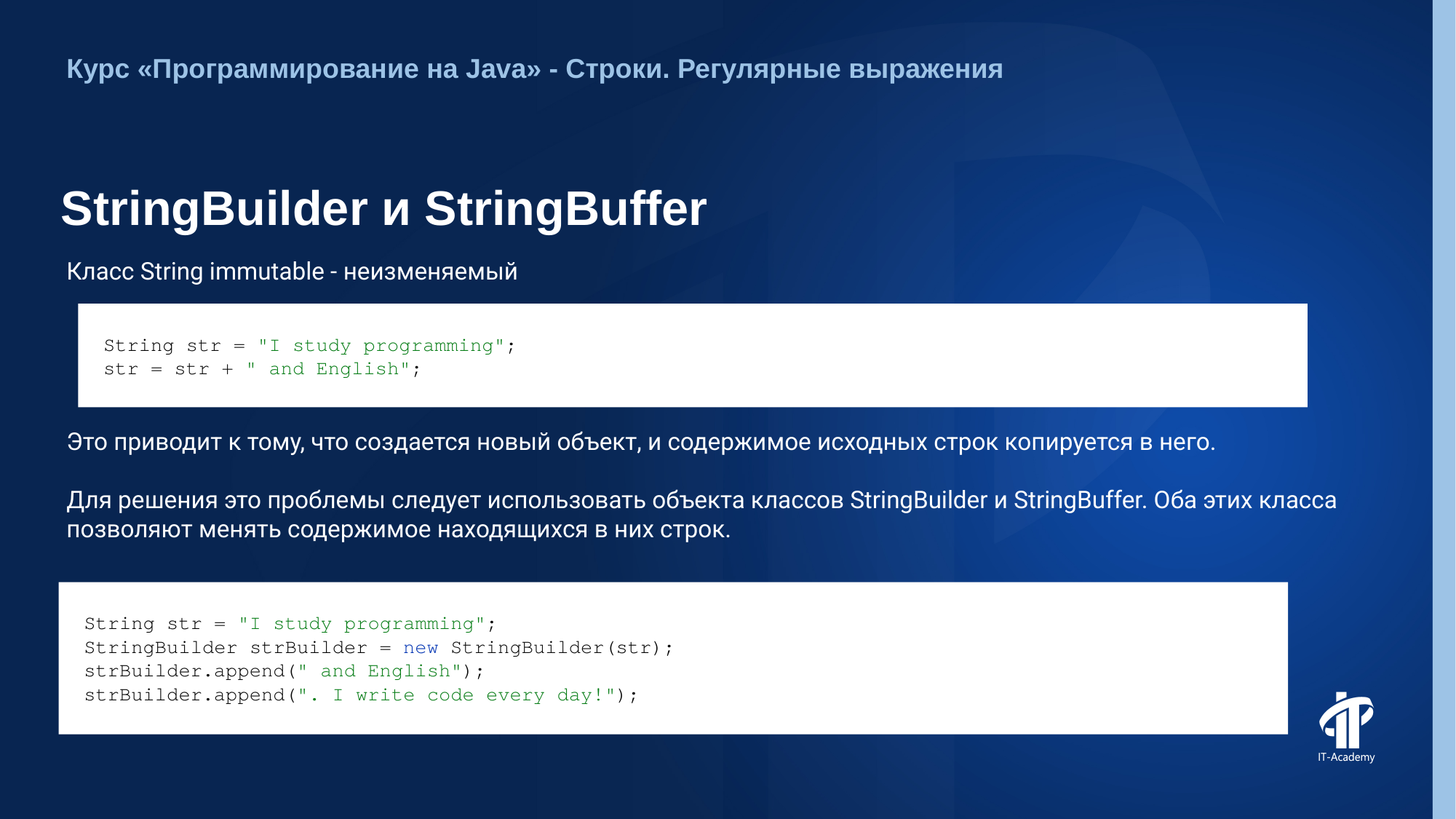

Курс «Программирование на Java» - Строки. Регулярные выражения
# StringBuilder и StringBuffer
Класс String immutable - неизменяемый

String str = "I study programming";
str = str + " and English";
Это приводит к тому, что создается новый объект, и содержимое исходных строк копируется в него.

Для решения это проблемы следует использовать объекта классов StringBuilder и StringBuffer. Оба этих класса позволяют менять содержимое находящихся в них строк.

String str = "I study programming";
StringBuilder strBuilder = new StringBuilder(str);
strBuilder.append(" and English");
strBuilder.append(". I write code every day!");